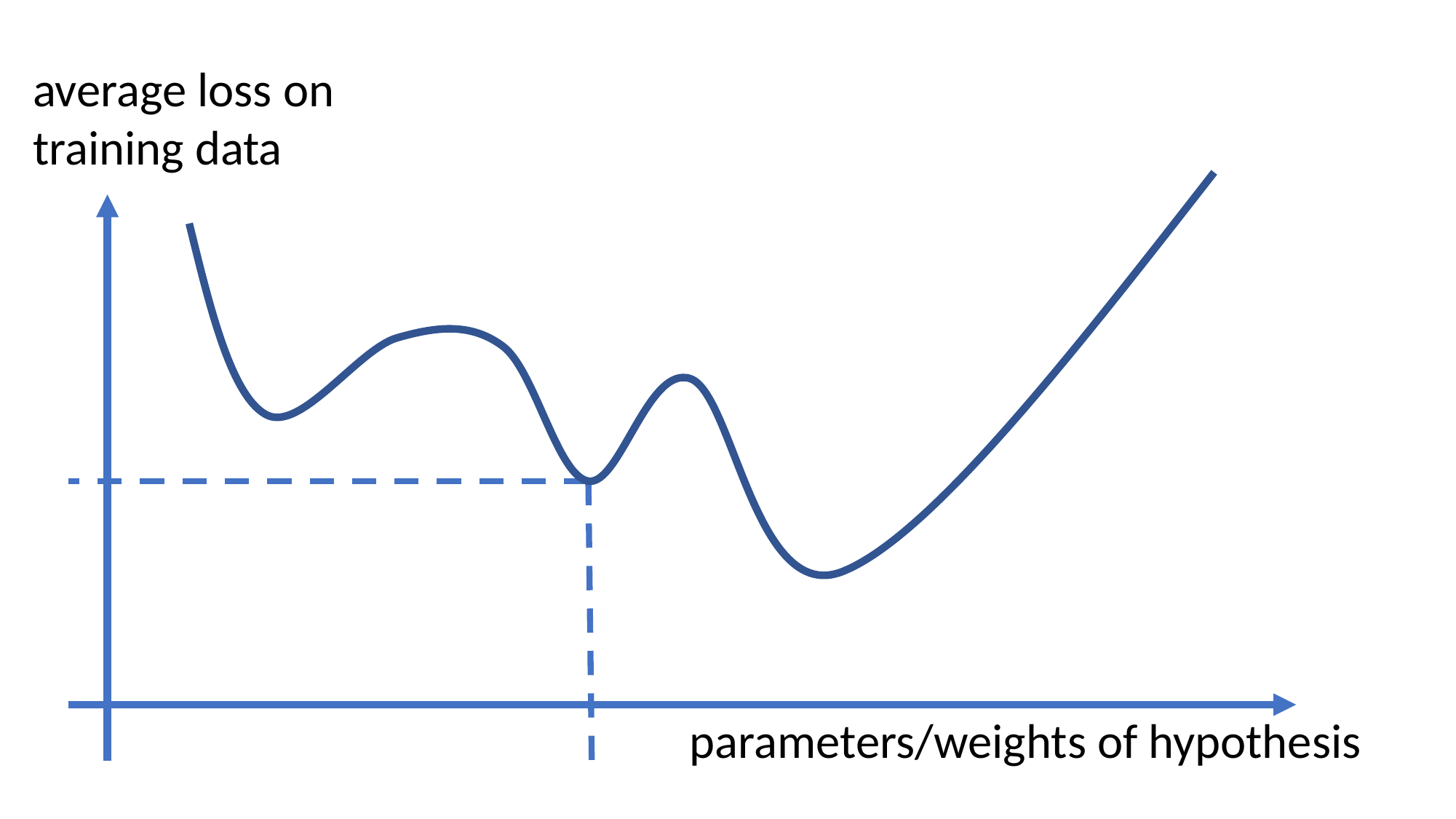

average loss on training data

parameters/weights of hypothesis